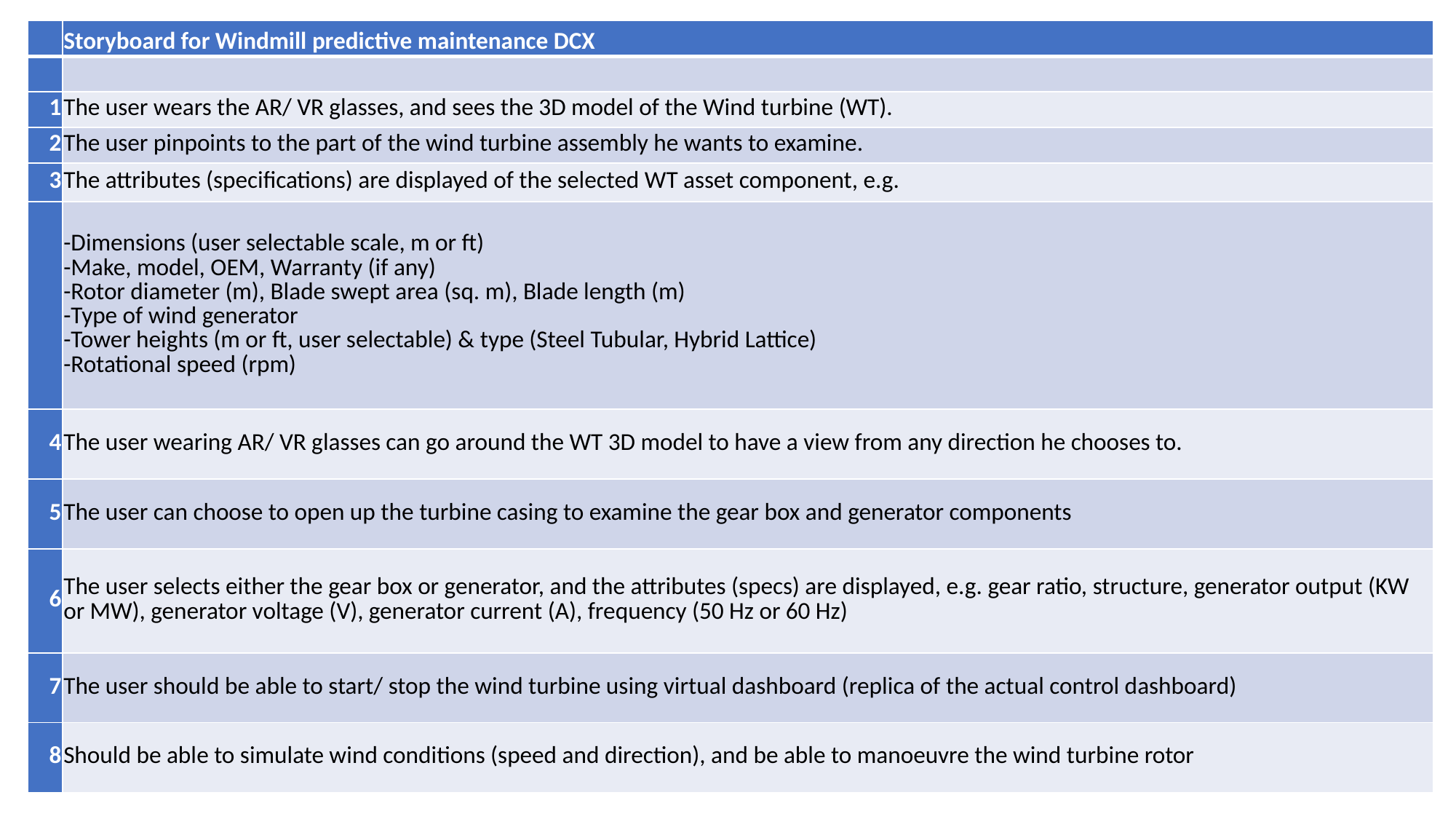

|  | Storyboard for Windmill predictive maintenance DCX |
| --- | --- |
|  |  |
| 1 | The user wears the AR/ VR glasses, and sees the 3D model of the Wind turbine (WT). |
| 2 | The user pinpoints to the part of the wind turbine assembly he wants to examine. |
| 3 | The attributes (specifications) are displayed of the selected WT asset component, e.g. |
|  | -Dimensions (user selectable scale, m or ft) -Make, model, OEM, Warranty (if any) -Rotor diameter (m), Blade swept area (sq. m), Blade length (m) -Type of wind generator -Tower heights (m or ft, user selectable) & type (Steel Tubular, Hybrid Lattice) -Rotational speed (rpm) |
| 4 | The user wearing AR/ VR glasses can go around the WT 3D model to have a view from any direction he chooses to. |
| 5 | The user can choose to open up the turbine casing to examine the gear box and generator components |
| 6 | The user selects either the gear box or generator, and the attributes (specs) are displayed, e.g. gear ratio, structure, generator output (KW or MW), generator voltage (V), generator current (A), frequency (50 Hz or 60 Hz) |
| 7 | The user should be able to start/ stop the wind turbine using virtual dashboard (replica of the actual control dashboard) |
| 8 | Should be able to simulate wind conditions (speed and direction), and be able to manoeuvre the wind turbine rotor |